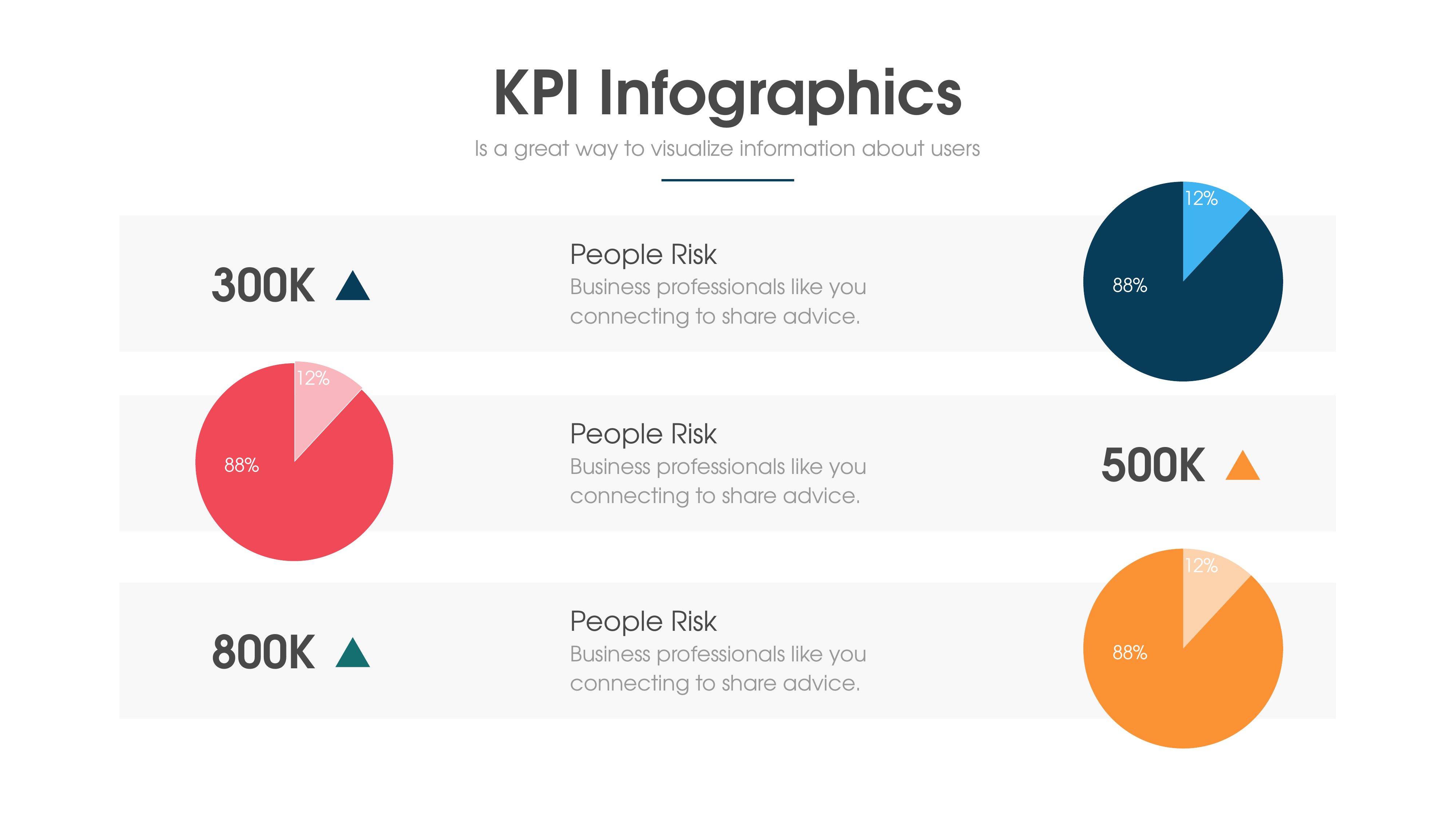

KPI Infographics
Is a great way to visualize information about users

### Chart

| Category | Sales |
|---|---|
| A | 1.0 |
| B | 7.4 |
People Risk
Business professionals like you connecting to share advice.
300K

### Chart

| Category | Sales |
|---|---|
| A | 1.0 |
| B | 7.4 |
People Risk
Business professionals like you connecting to share advice.
500K

### Chart

| Category | Sales |
|---|---|
| A | 1.0 |
| B | 7.4 |
People Risk
Business professionals like you connecting to share advice.
800K